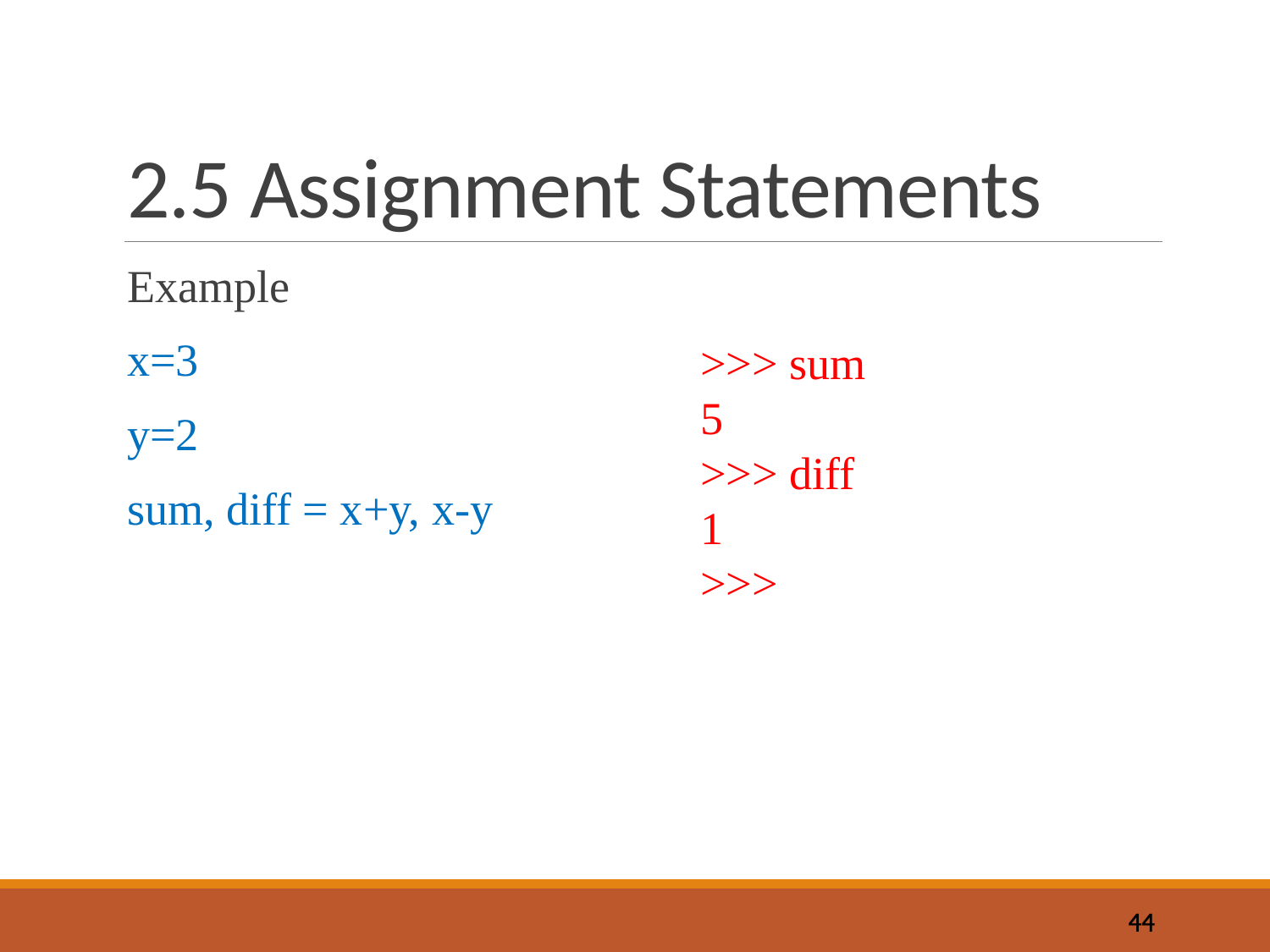

# 2.5 Assignment Statements
Example
x=3
y=2
sum, diff = x+y, x-y

>>> sum
5
>>> diff
1
>>>
44